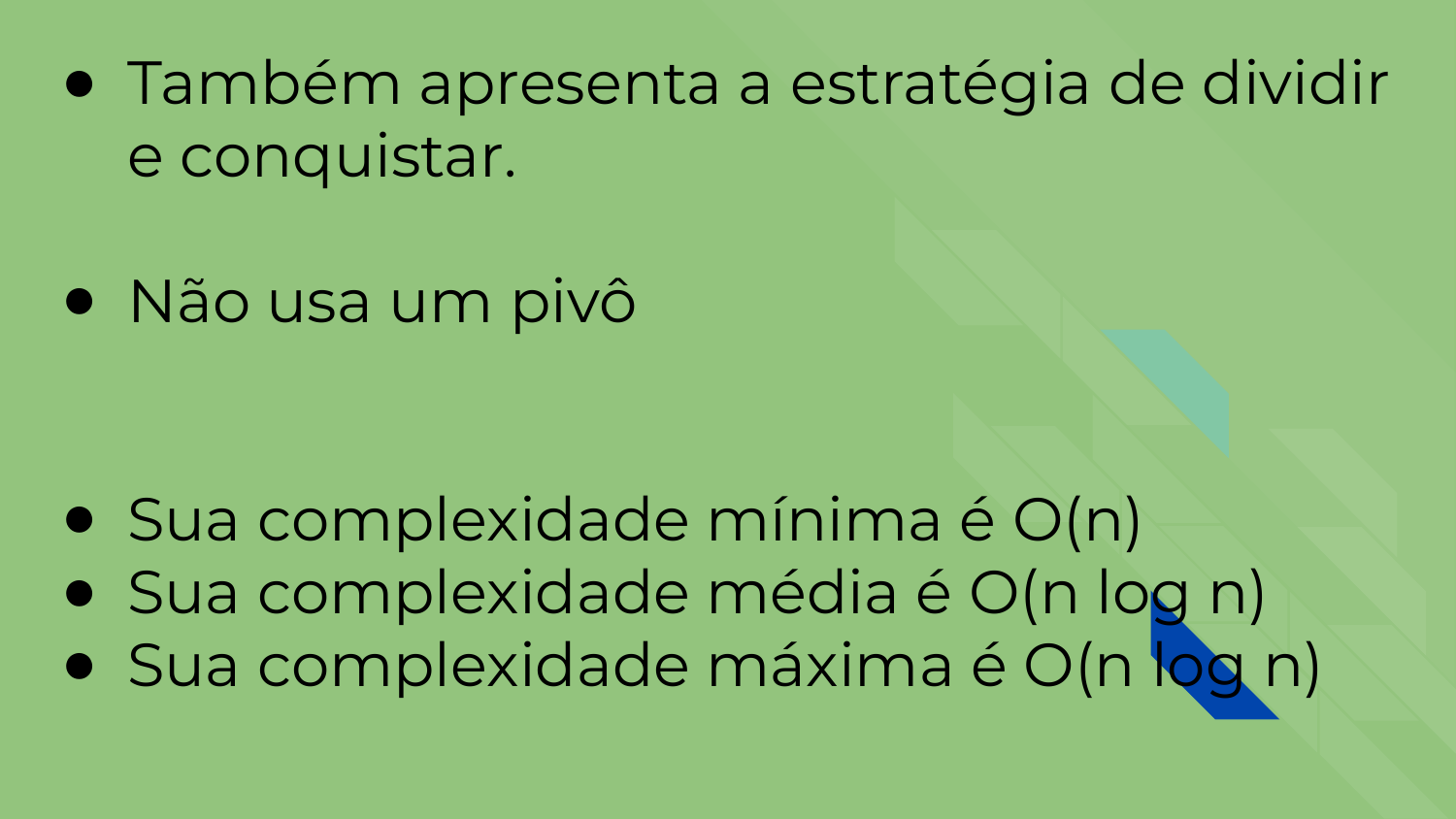

Também apresenta a estratégia de dividir e conquistar.

Não usa um pivô

Sua complexidade mínima é O(n)
Sua complexidade média é O(n log n)
Sua complexidade máxima é O(n log n)